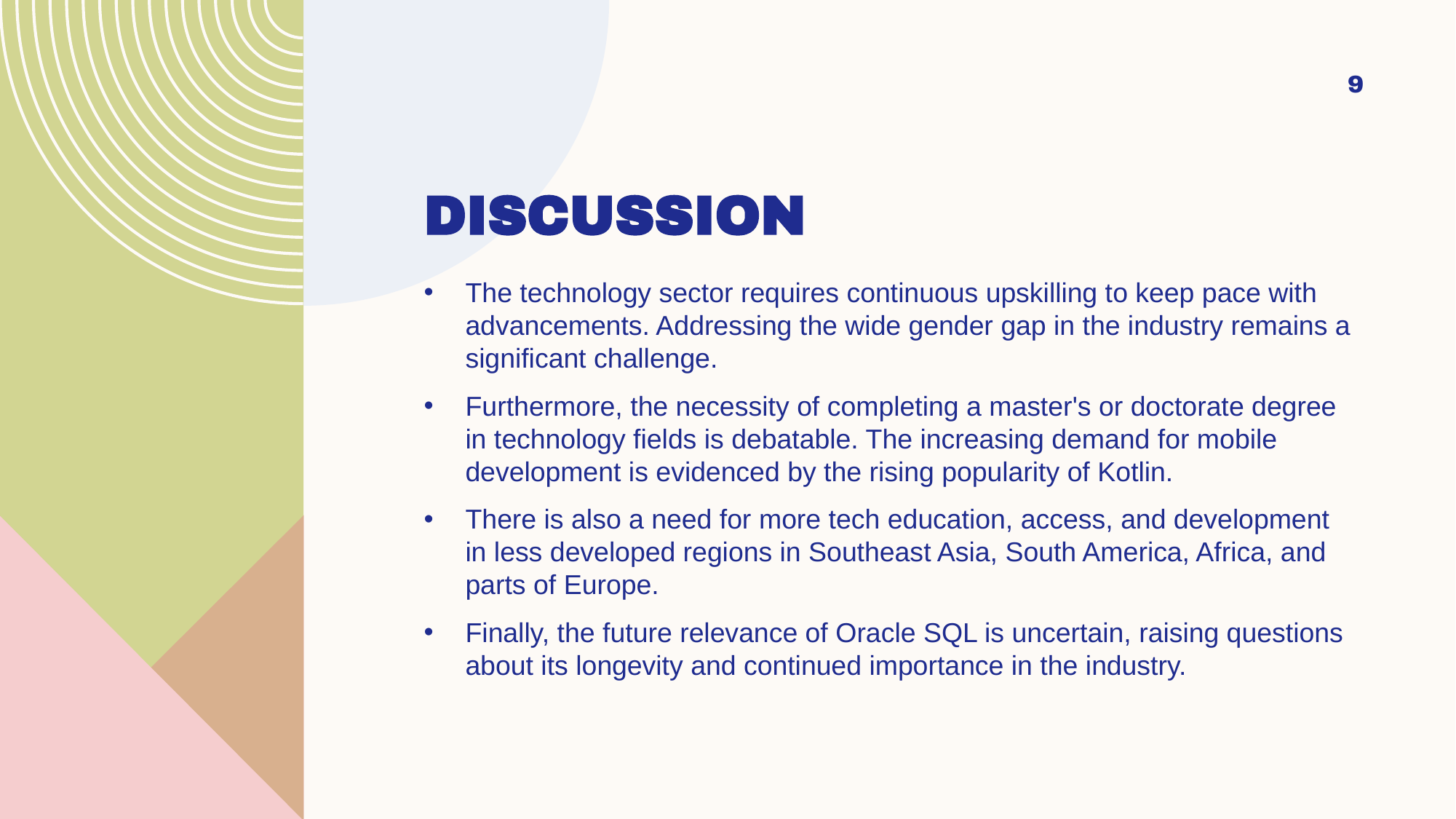

9
# Discussion
The technology sector requires continuous upskilling to keep pace with advancements. Addressing the wide gender gap in the industry remains a significant challenge.
Furthermore, the necessity of completing a master's or doctorate degree in technology fields is debatable. The increasing demand for mobile development is evidenced by the rising popularity of Kotlin.
There is also a need for more tech education, access, and development in less developed regions in Southeast Asia, South America, Africa, and parts of Europe.
Finally, the future relevance of Oracle SQL is uncertain, raising questions about its longevity and continued importance in the industry.